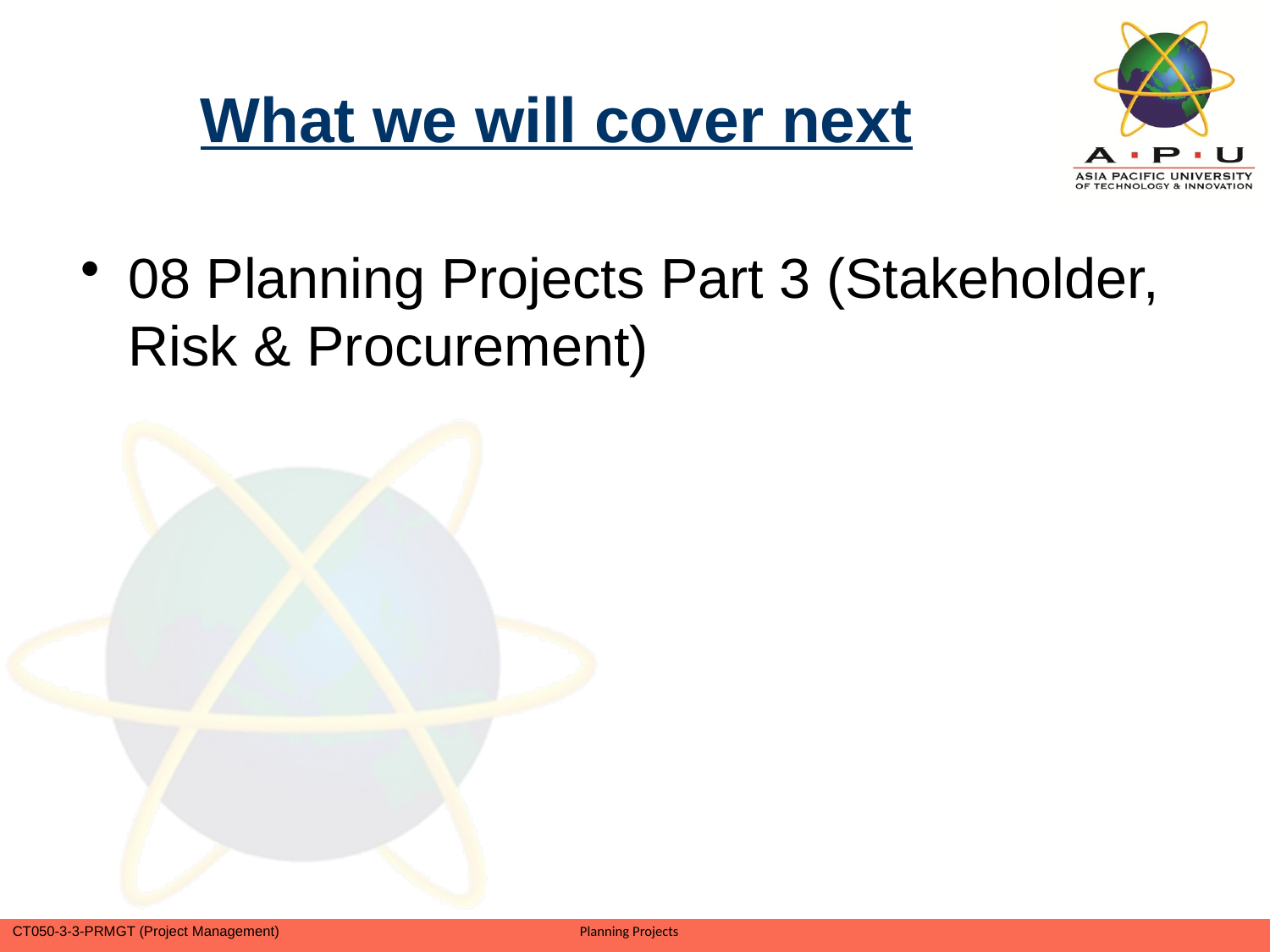

# What we will cover next
08 Planning Projects Part 3 (Stakeholder, Risk & Procurement)